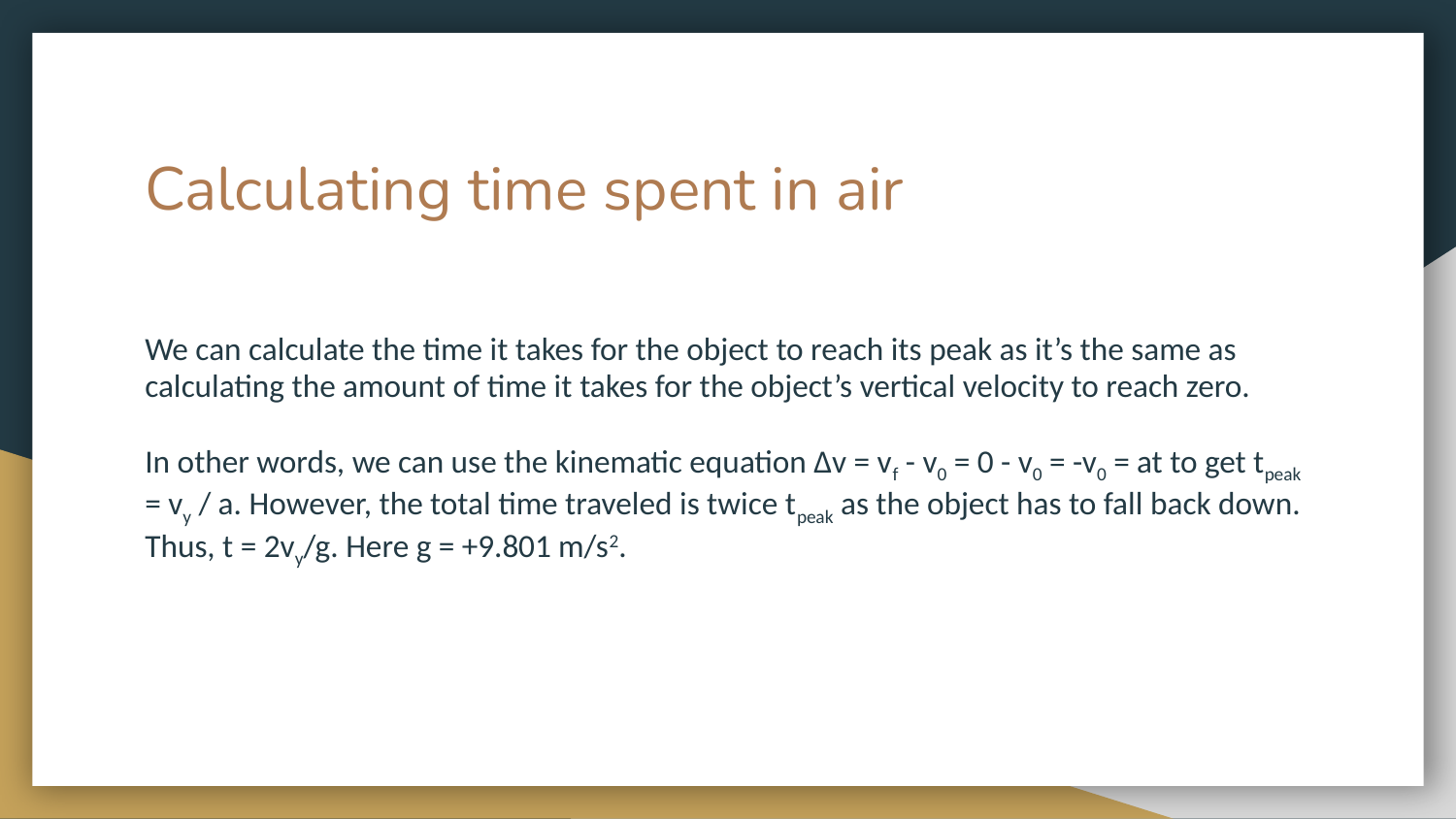

# Calculating time spent in air
We can calculate the time it takes for the object to reach its peak as it’s the same as calculating the amount of time it takes for the object’s vertical velocity to reach zero.
In other words, we can use the kinematic equation Δv = vf - v0 = 0 - v0 = -v0 = at to get tpeak = vy / a. However, the total time traveled is twice tpeak as the object has to fall back down. Thus, t = 2vy/g. Here g = +9.801 m/s2.